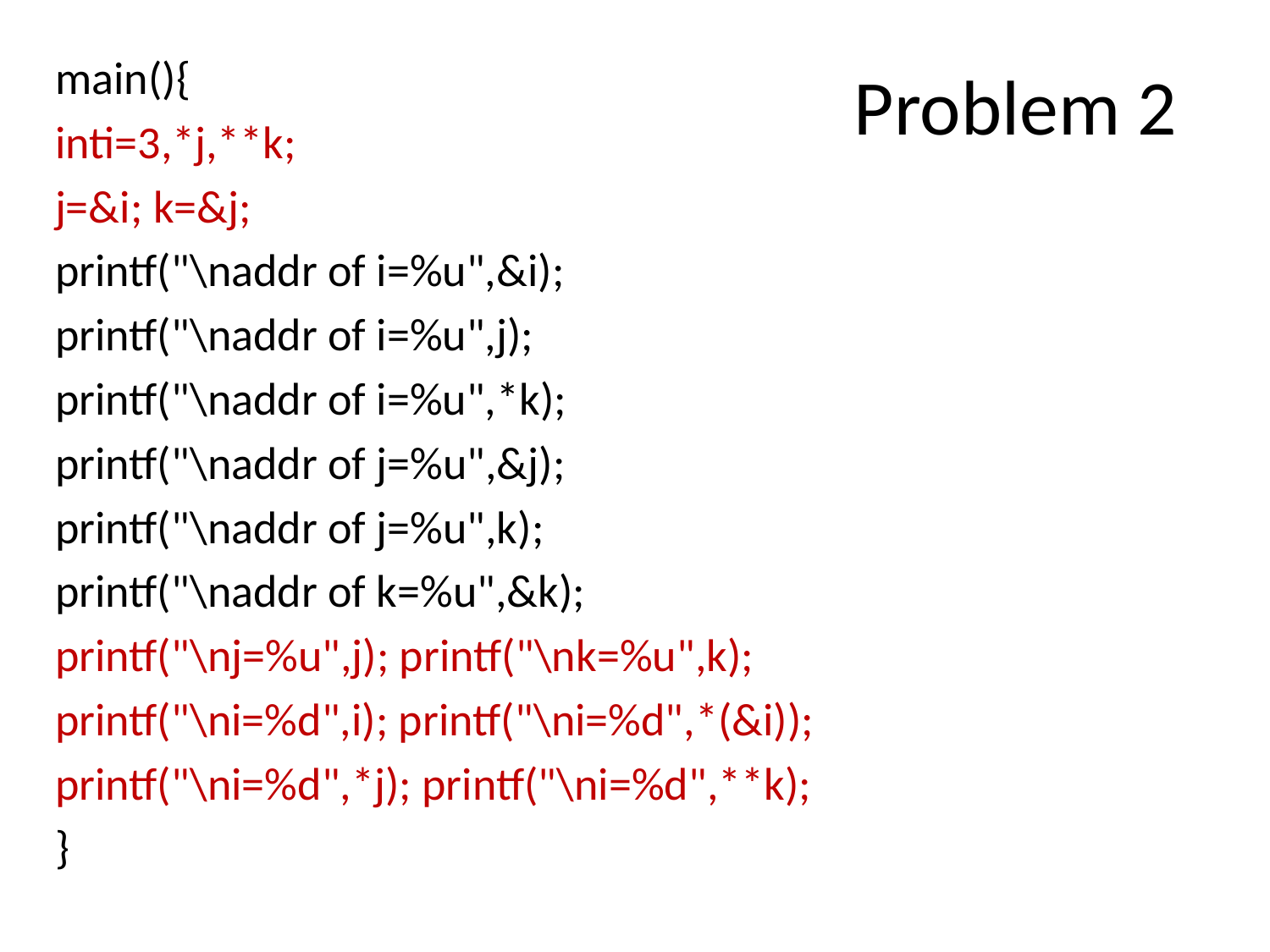

# Problem 2
main(){
inti=3,*j,**k;
j=&i; k=&j;
printf("\naddr of i=%u",&i);
printf("\naddr of i=%u",j);
printf("\naddr of i=%u",*k);
printf("\naddr of j=%u",&j);
printf("\naddr of j=%u",k);
printf("\naddr of k=%u",&k);
printf("\nj=%u",j); printf("\nk=%u",k);
printf("\ni=%d",i); printf("\ni=%d",*(&i));
printf("\ni=%d",*j); printf("\ni=%d",**k);
}